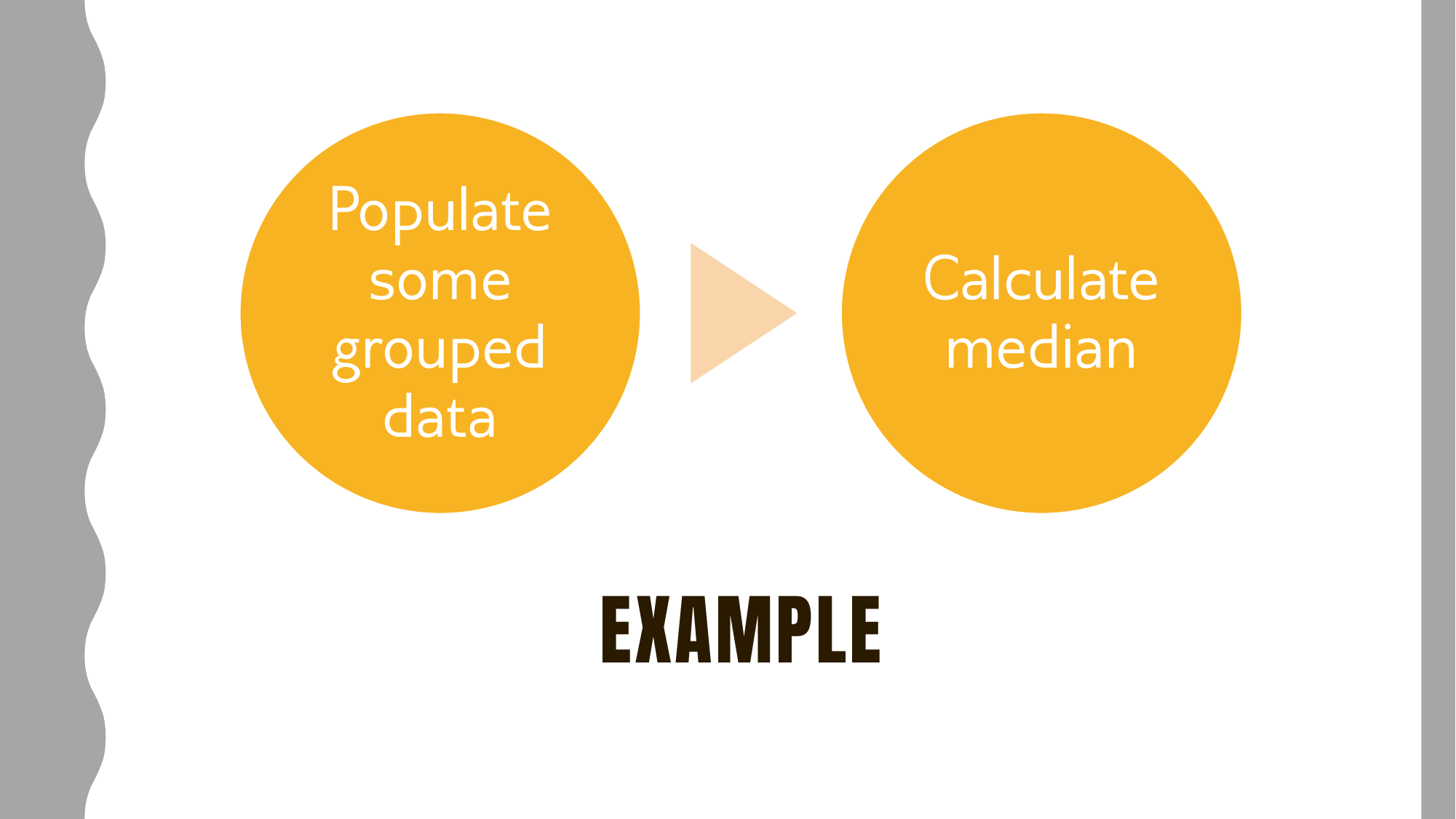

Populate some grouped data
Calculate median
# Example